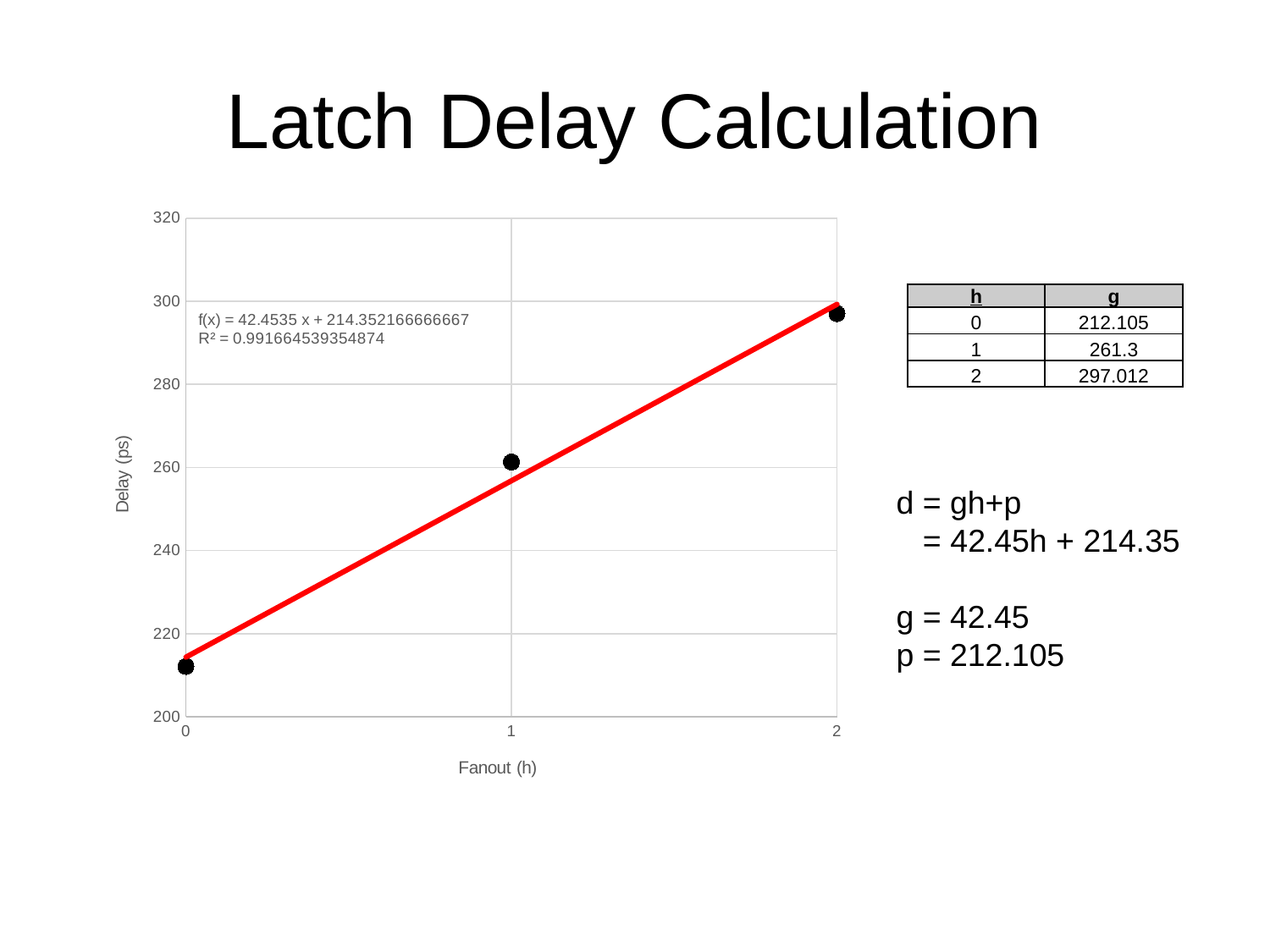

# Latch Delay Calculation

### Chart

| Category | tpd |
|---|---|
| h | g |
| --- | --- |
| 0 | 212.105 |
| 1 | 261.3 |
| 2 | 297.012 |
d = gh+p
   = 42.45h + 214.35

g = 42.45
p = 212.105